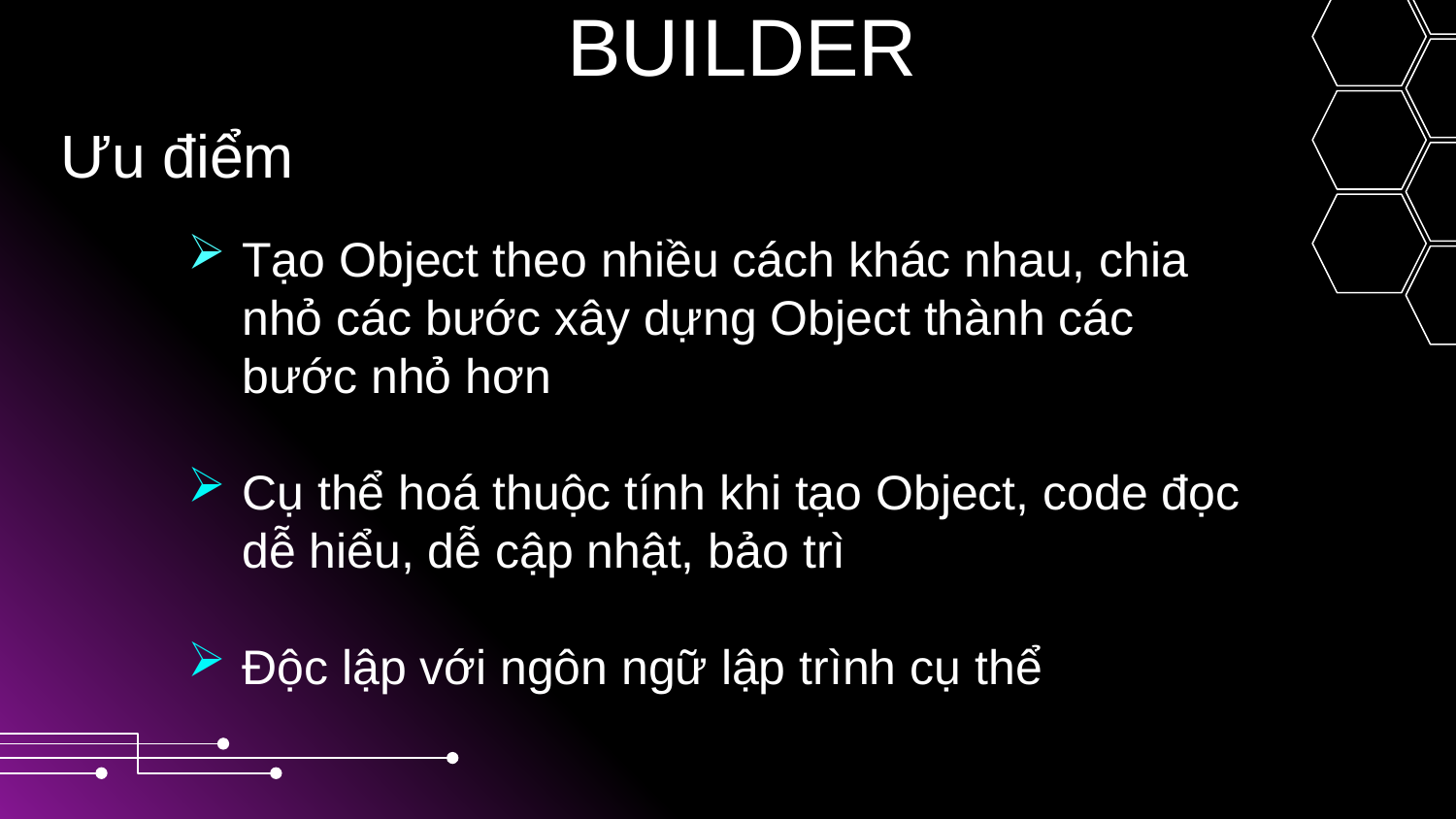

BUILDER
# Ưu điểm

Tạo Object theo nhiều cách khác nhau, chia nhỏ các bước xây dựng Object thành các bước nhỏ hơn

Cụ thể hoá thuộc tính khi tạo Object, code đọc dễ hiểu, dễ cập nhật, bảo trì

Độc lập với ngôn ngữ lập trình cụ thể